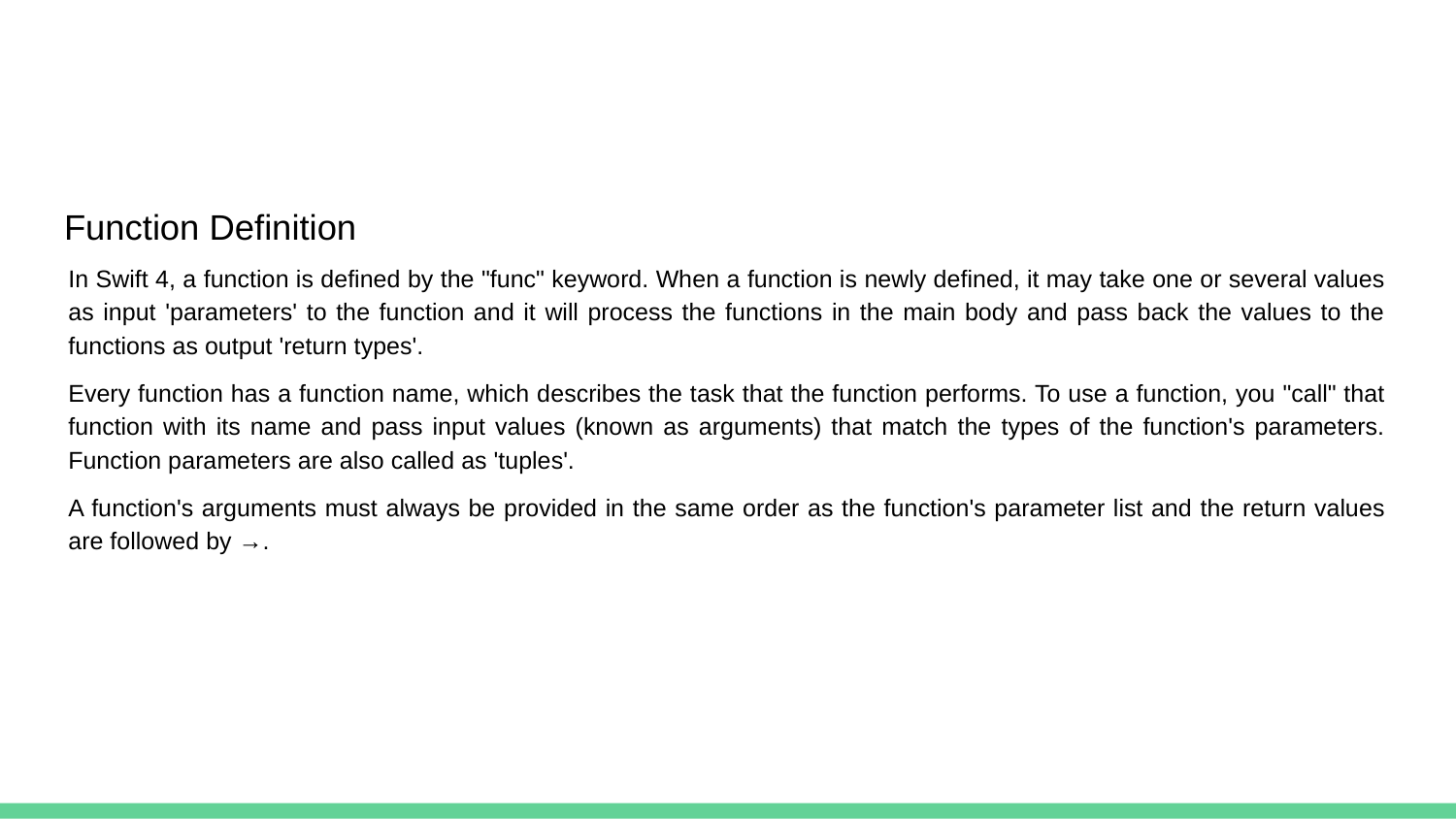

#
Function Definition
In Swift 4, a function is defined by the "func" keyword. When a function is newly defined, it may take one or several values as input 'parameters' to the function and it will process the functions in the main body and pass back the values to the functions as output 'return types'.
Every function has a function name, which describes the task that the function performs. To use a function, you "call" that function with its name and pass input values (known as arguments) that match the types of the function's parameters. Function parameters are also called as 'tuples'.
A function's arguments must always be provided in the same order as the function's parameter list and the return values are followed by →.